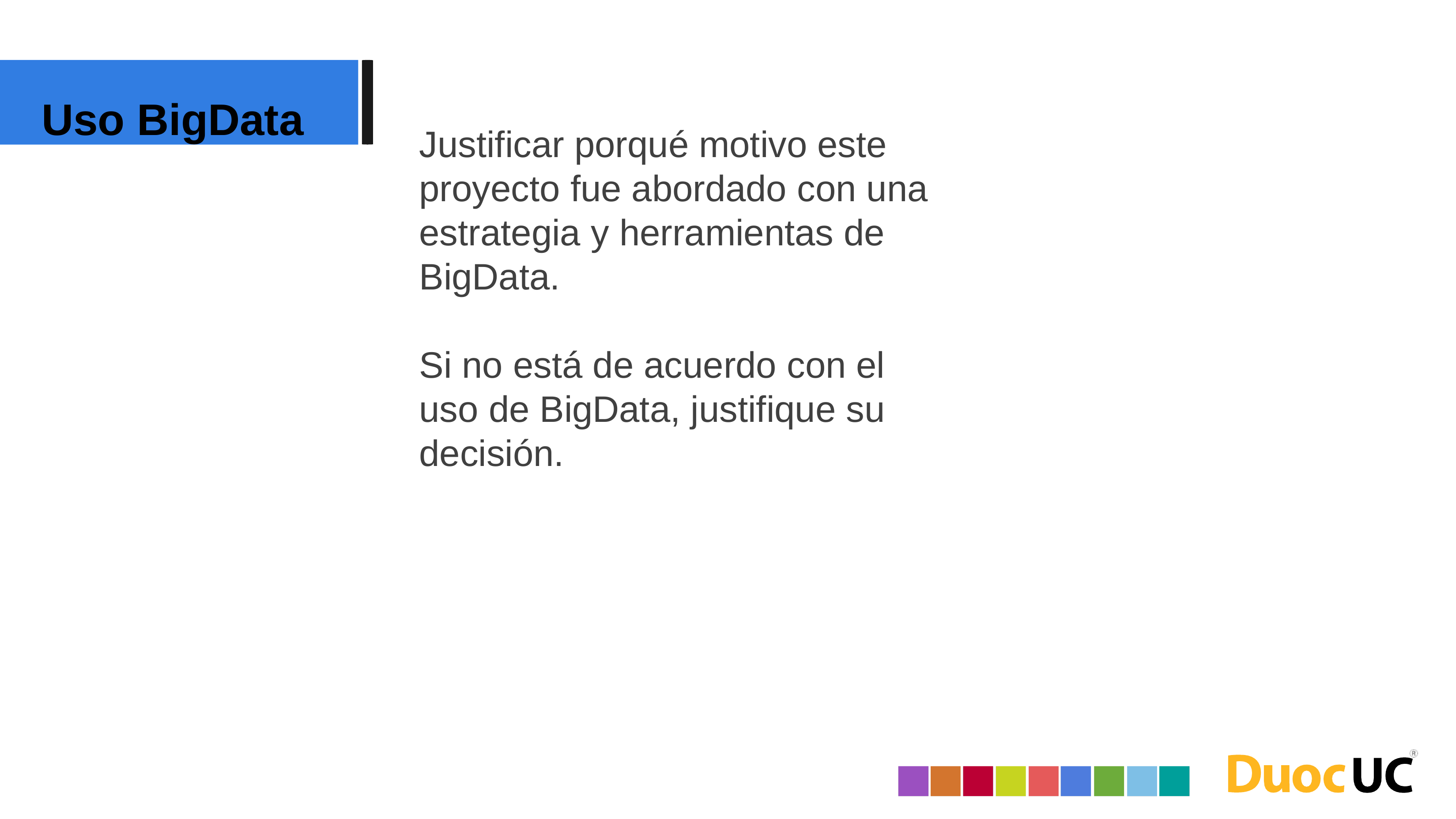

Uso BigData
Justificar porqué motivo este proyecto fue abordado con una estrategia y herramientas de BigData.

Si no está de acuerdo con el uso de BigData, justifique su decisión.